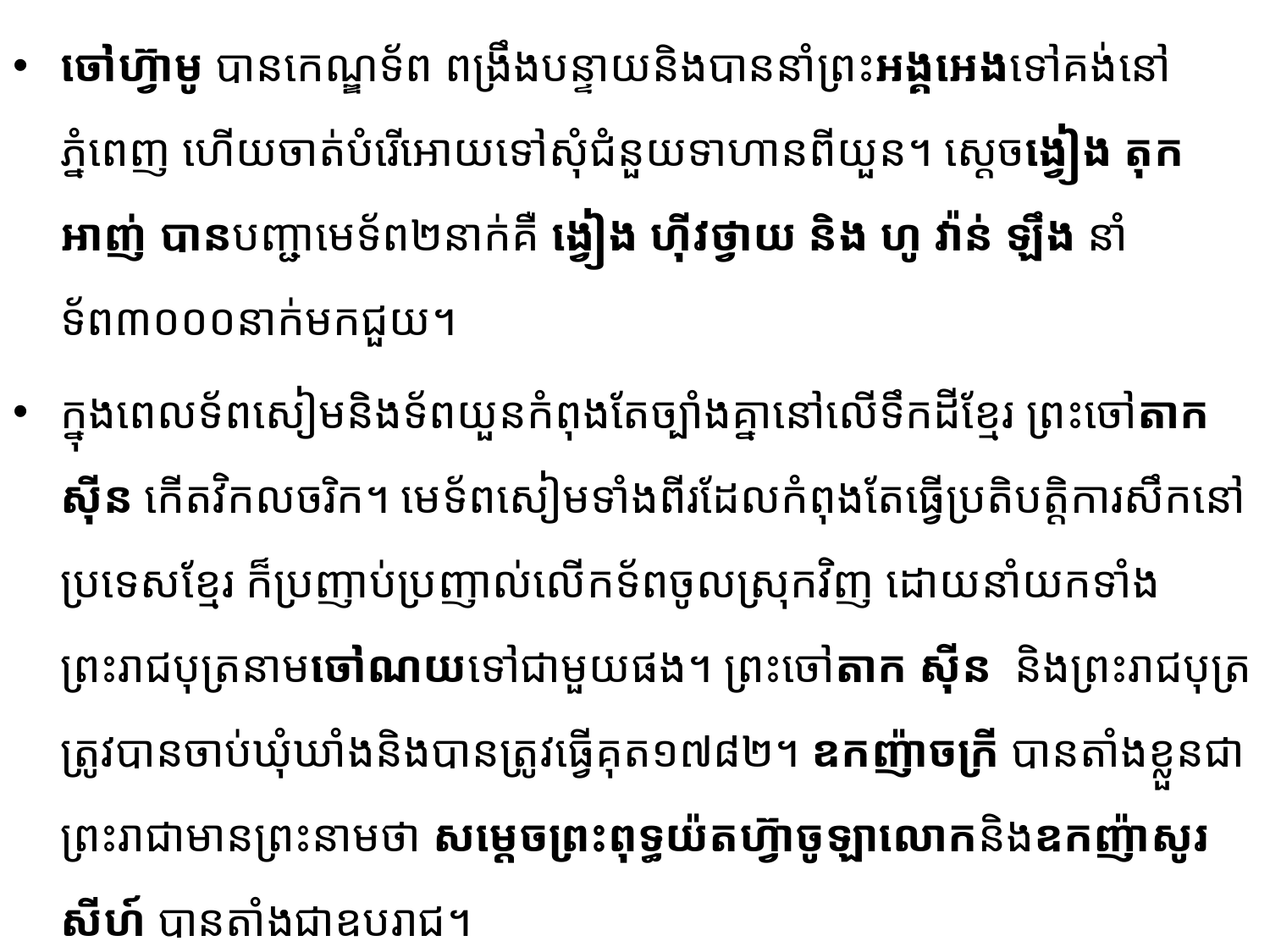

ចៅហ៊្វាមូ បានកេណ្ឌទ័ព ពង្រឹងបន្ទាយនិងបាននាំព្រះអង្គអេងទៅគង់នៅភ្នំពេញ ហើយចាត់បំរើអោយ​ទៅសុំជំនួយ​ទាហានពីយួន។ ស្តេចង្វៀង តុក អាញ់ បានបញ្ជាមេទ័ព២នាក់គឺ ង្វៀង ហ៊ីវថ្វាយ និង ហូ វ៉ាន់ ឡឹង នាំទ័ព៣០០០នាក់មកជួយ។
ក្នុងពេលទ័ពសៀមនិងទ័ពយួនកំពុងតែច្បាំងគ្នានៅលើទឹកដីខ្មែរ ព្រះចៅតាក ស៊ីន កើតវិកល​ចរិក។ មេទ័ពសៀមទាំងពីរដែលកំពុងតែធ្វើប្រតិបត្តិការសឹកនៅប្រទេសខ្មែរ ក៏ប្រញាប់ប្រញាល់លើកទ័ពចូលស្រុកវិញ ដោយនាំយកទាំងព្រះរាជបុត្រនាមចៅណយទៅជាមួយផង។ ព្រះចៅតាក ស៊ីន  និងព្រះរាជបុត្រត្រូវបាន​ចាប់​ឃុំ​ឃាំង​និងបានត្រូវធ្វើគុត១៧៨២។ ឧកញ៉ាចក្រី បានតាំងខ្លួនជាព្រះរាជាមានព្រះនាមថា សម្តេចព្រះពុទ្ធយ៉ត​ហ៊្វា​ចូឡាលោកនិងឧកញ៉ាសូរសីហ៍ បានតាំងជាឧបរាជ។